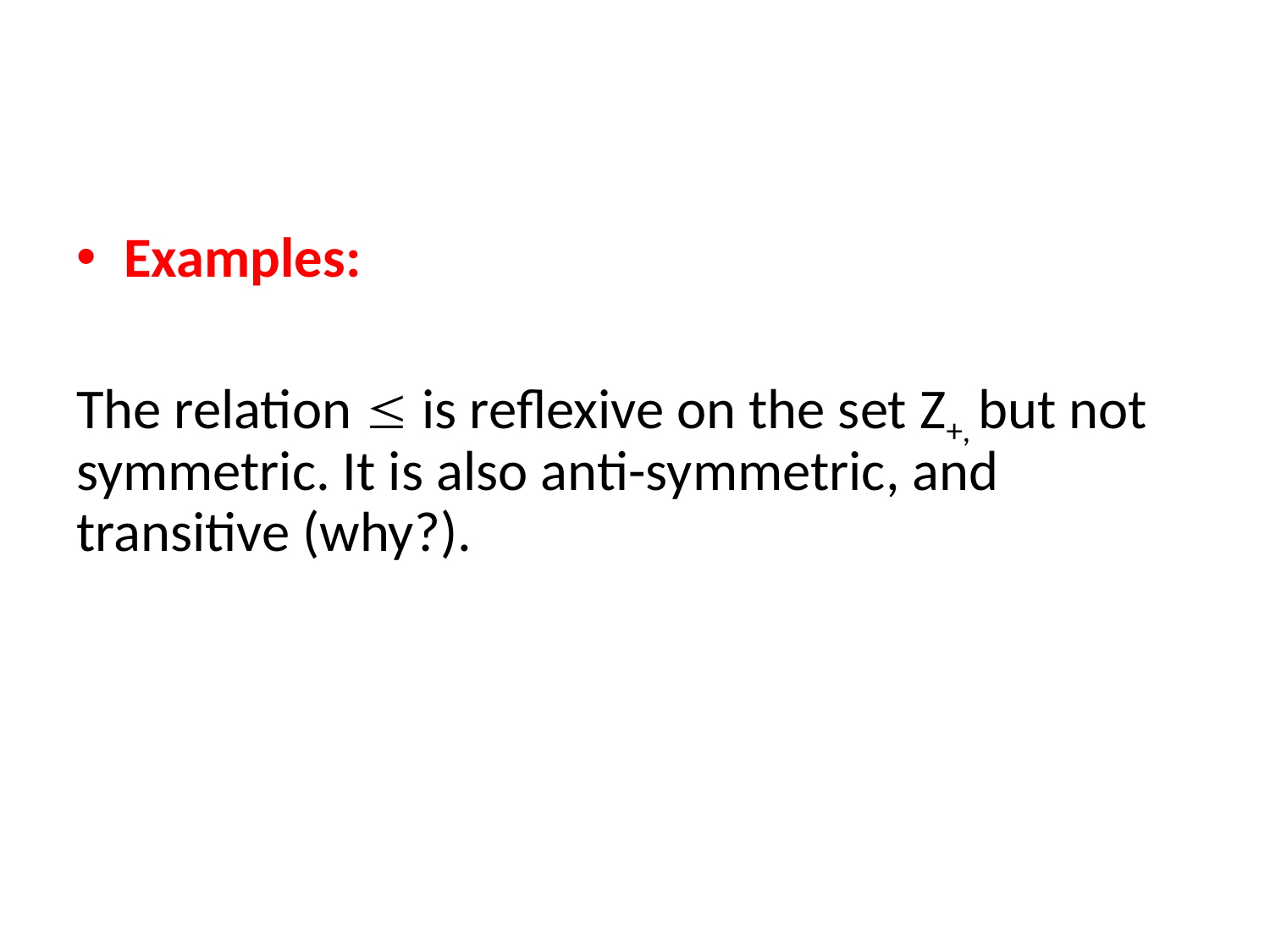

#
Examples:

The relation ≤ is reflexive on the set Z+, but not symmetric. It is also anti-symmetric, and transitive (why?).